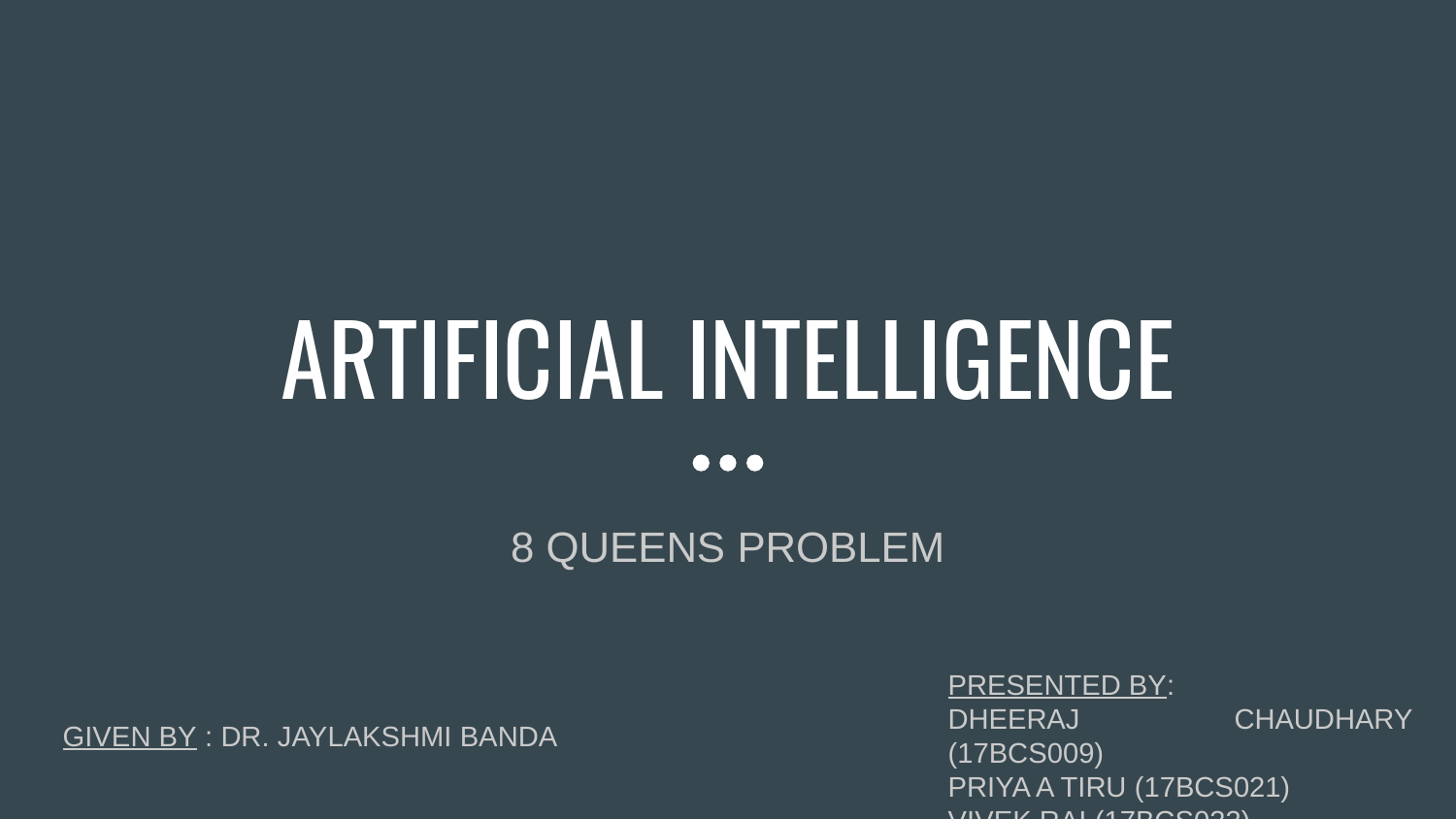

# ARTIFICIAL INTELLIGENCE
8 QUEENS PROBLEM
PRESENTED BY:
DHEERAJ CHAUDHARY (17BCS009)
PRIYA A TIRU (17BCS021)
VIVEK RAI (17BCS033)
GIVEN BY : DR. JAYLAKSHMI BANDA